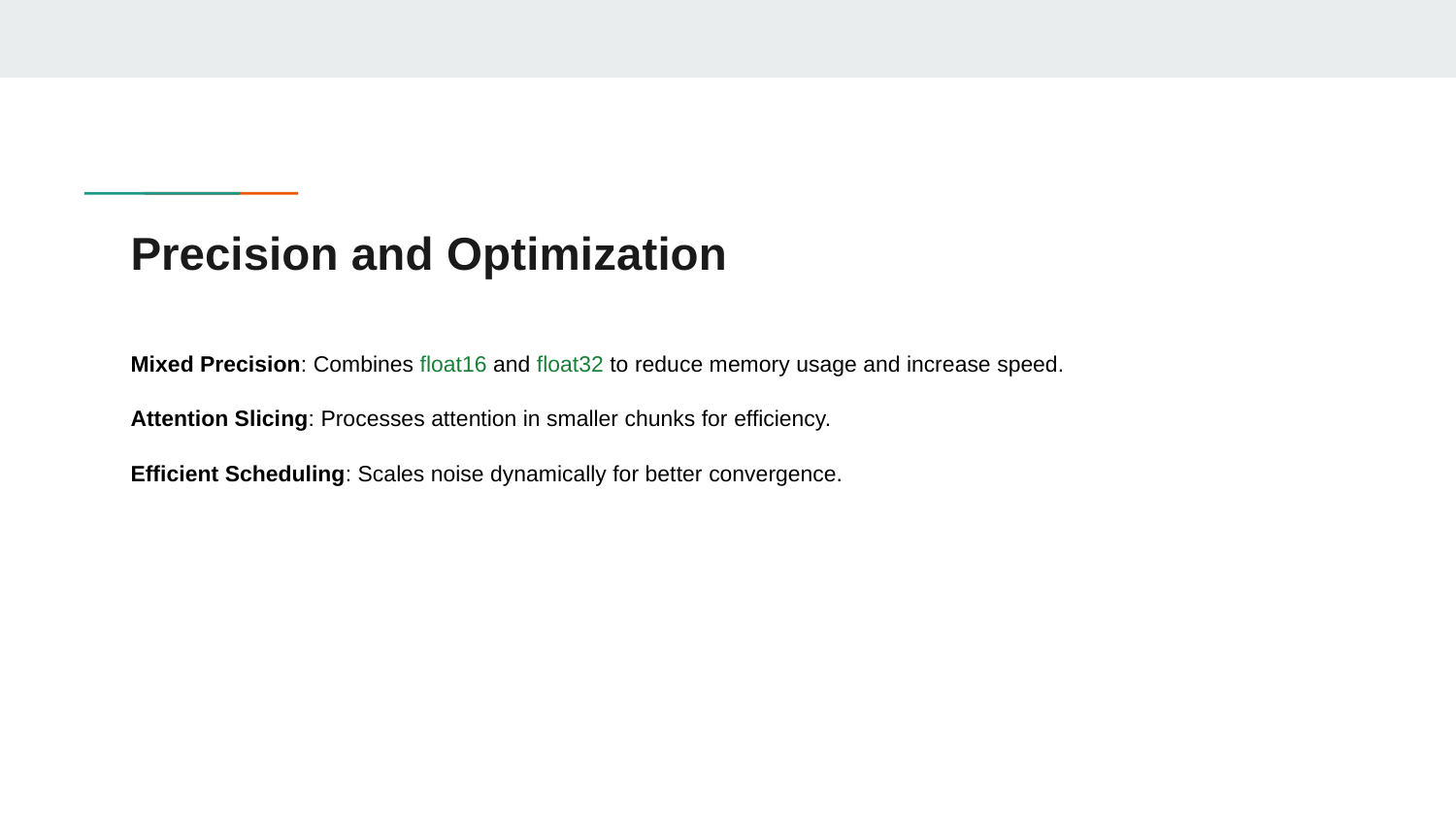

# Precision and Optimization
Mixed Precision: Combines float16 and float32 to reduce memory usage and increase speed.
Attention Slicing: Processes attention in smaller chunks for efficiency.
Efficient Scheduling: Scales noise dynamically for better convergence.